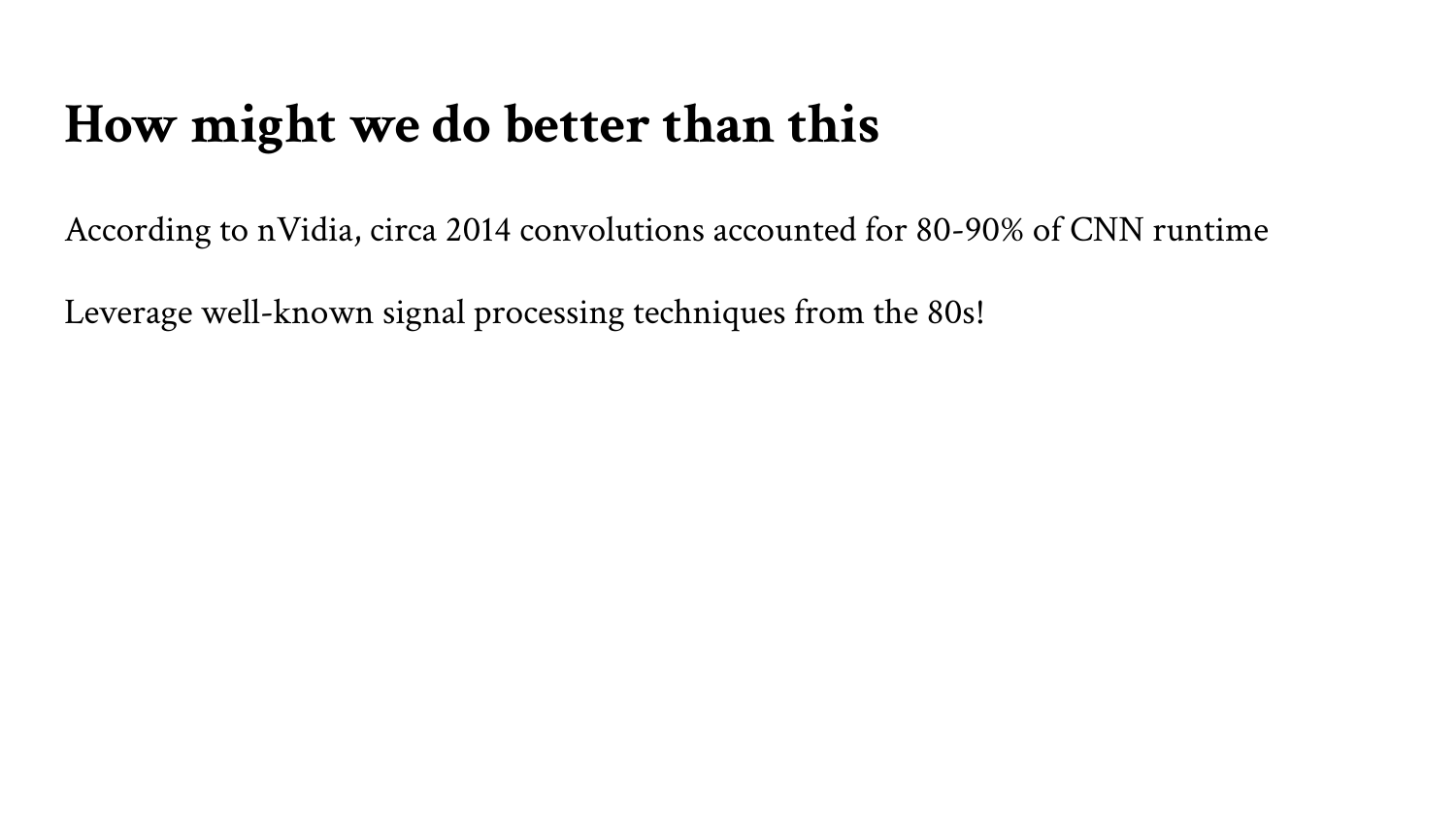

# How might we do better than this
According to nVidia, circa 2014 convolutions accounted for 80-90% of CNN runtime
Leverage well-known signal processing techniques from the 80s!